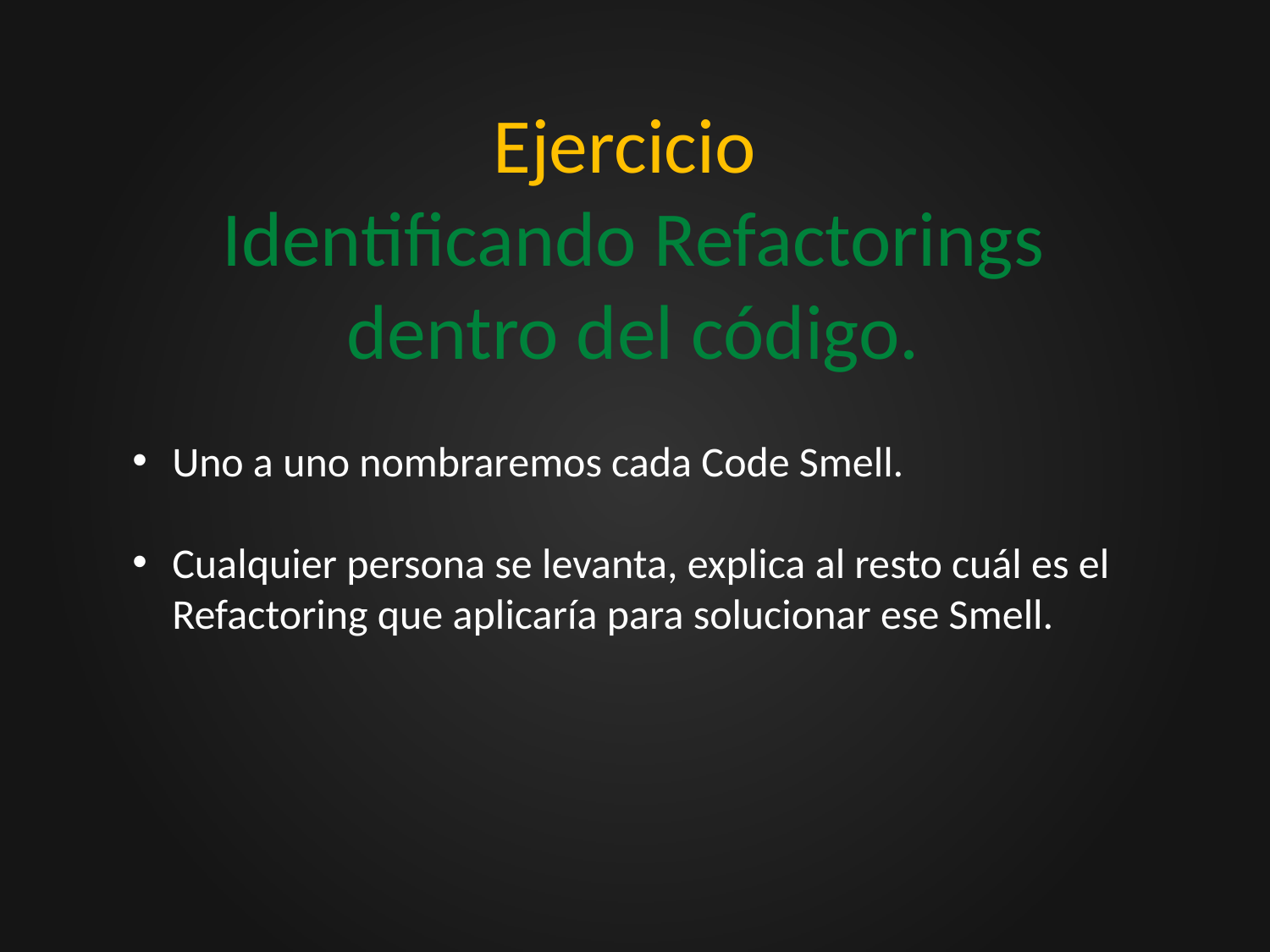

Ejercicio
Identificando Refactorings
dentro del código.
Uno a uno nombraremos cada Code Smell.

Cualquier persona se levanta, explica al resto cuál es el Refactoring que aplicaría para solucionar ese Smell.